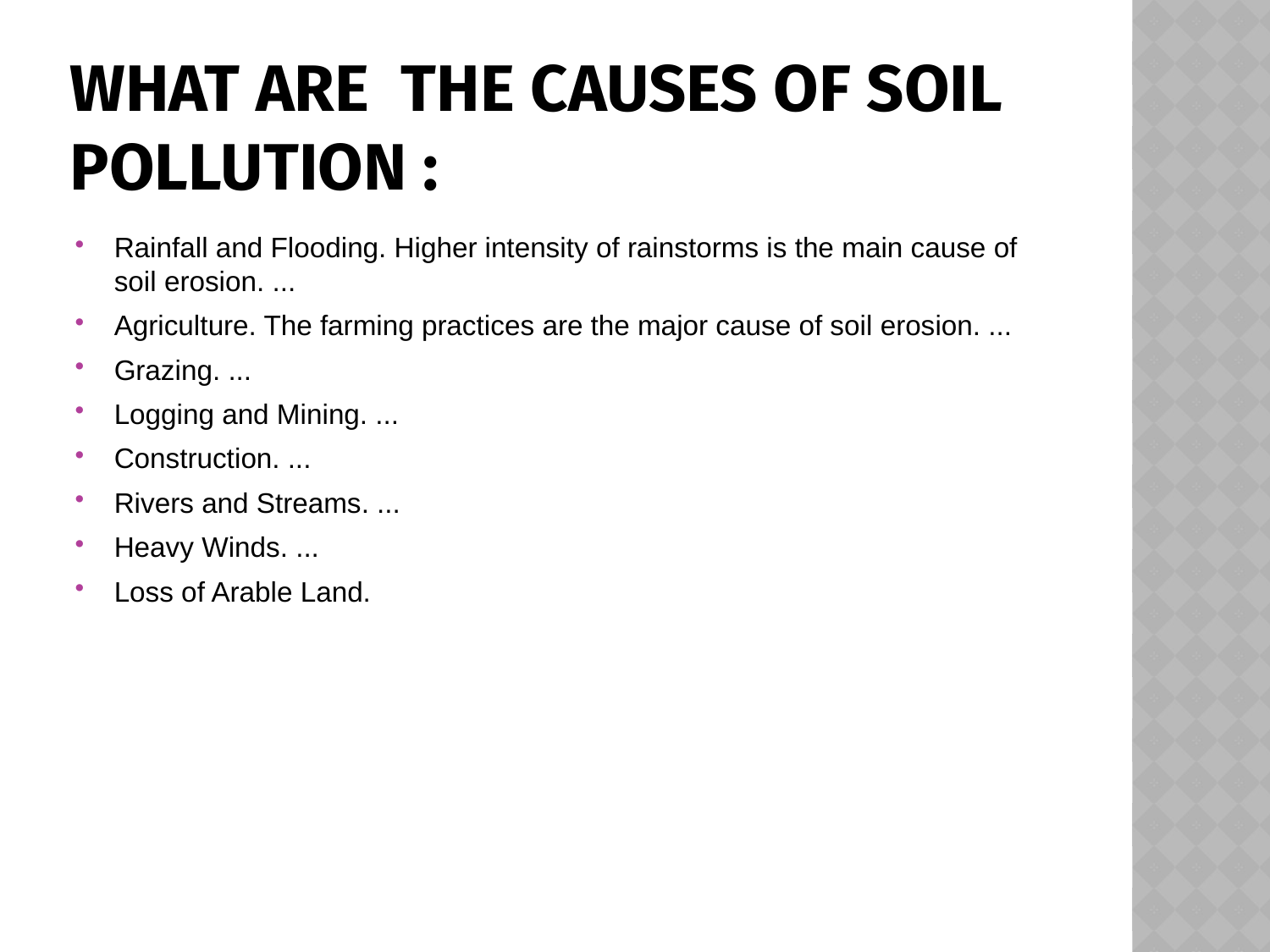

# WHAT ARE  THE CAUSES OF SOIL POLLUTION :
Rainfall and Flooding. Higher intensity of rainstorms is the main cause of soil erosion. ...
Agriculture. The farming practices are the major cause of soil erosion. ...
Grazing. ...
Logging and Mining. ...
Construction. ...
Rivers and Streams. ...
Heavy Winds. ...
Loss of Arable Land.